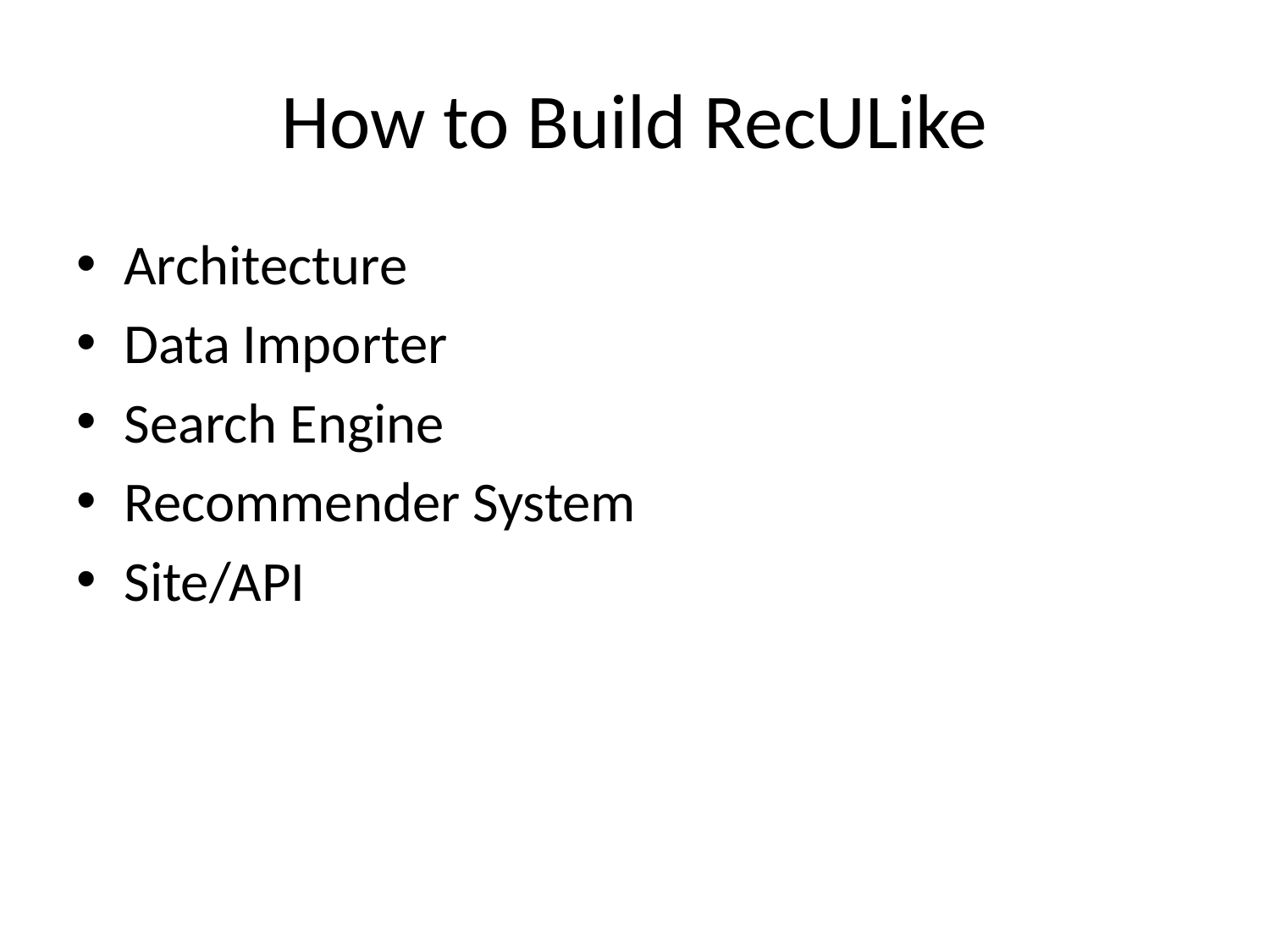

# How to Build RecULike
Architecture
Data Importer
Search Engine
Recommender System
Site/API